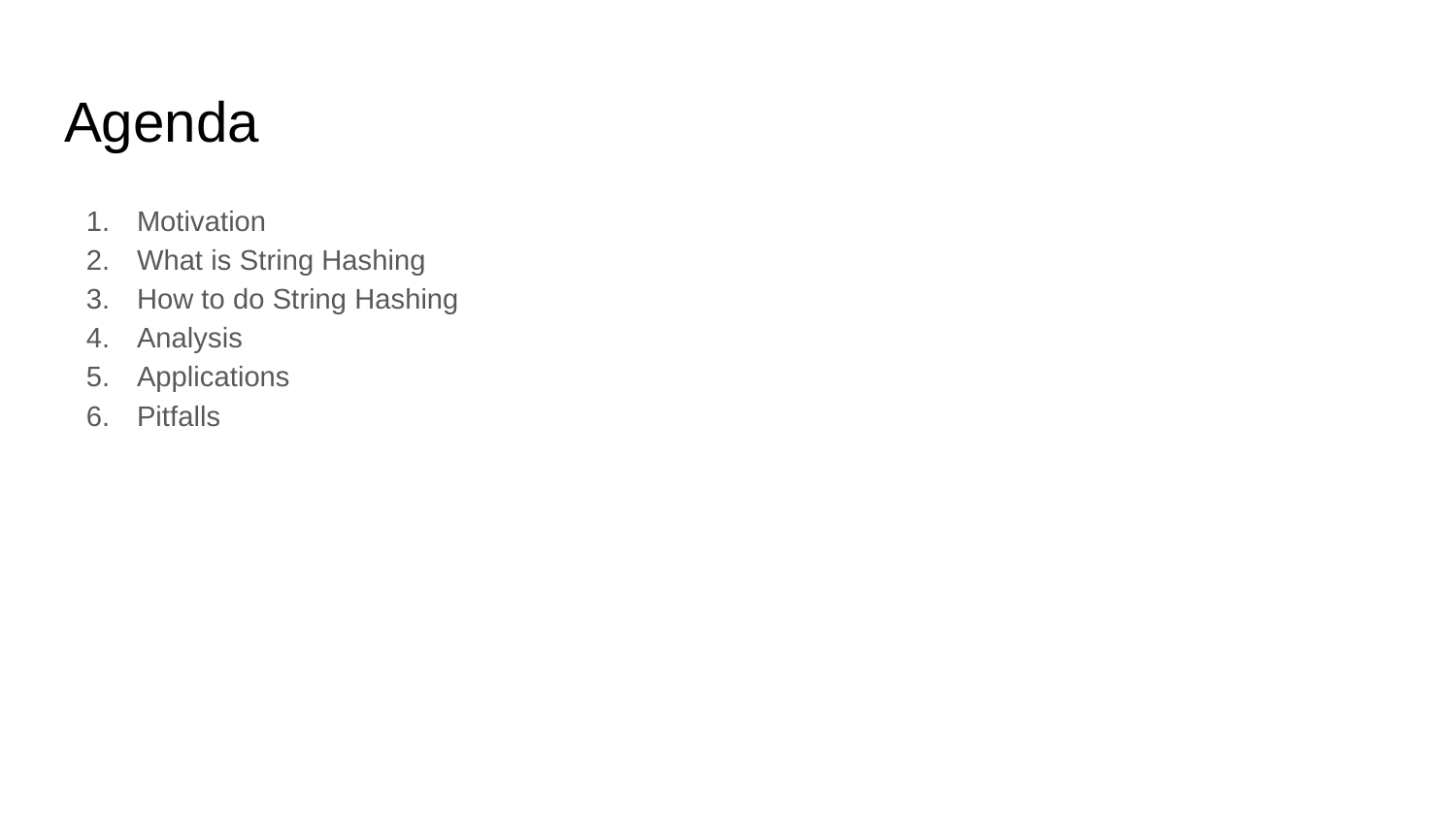

# Agenda
Motivation
What is String Hashing
How to do String Hashing
Analysis
Applications
Pitfalls